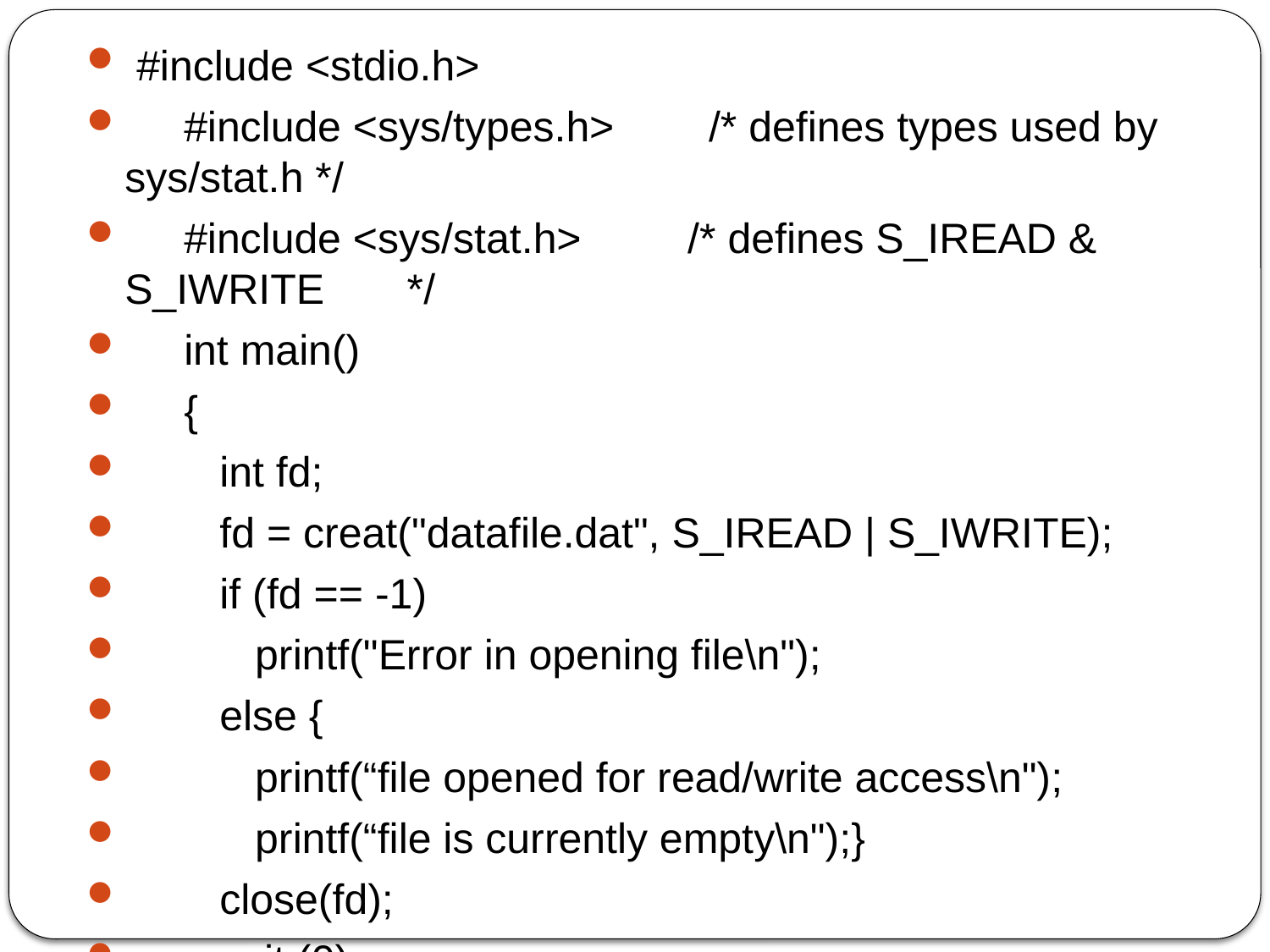

#include <stdio.h>
     #include <sys/types.h>        /* defines types used by sys/stat.h */
     #include <sys/stat.h>         /* defines S_IREAD & S_IWRITE       */
     int main()
     {
        int fd;
        fd = creat("datafile.dat", S_IREAD | S_IWRITE);
        if (fd == -1)
           printf("Error in opening file\n");
        else {
           printf(“file opened for read/write access\n");
           printf(“file is currently empty\n");}
        close(fd);
        exit (0);
     }